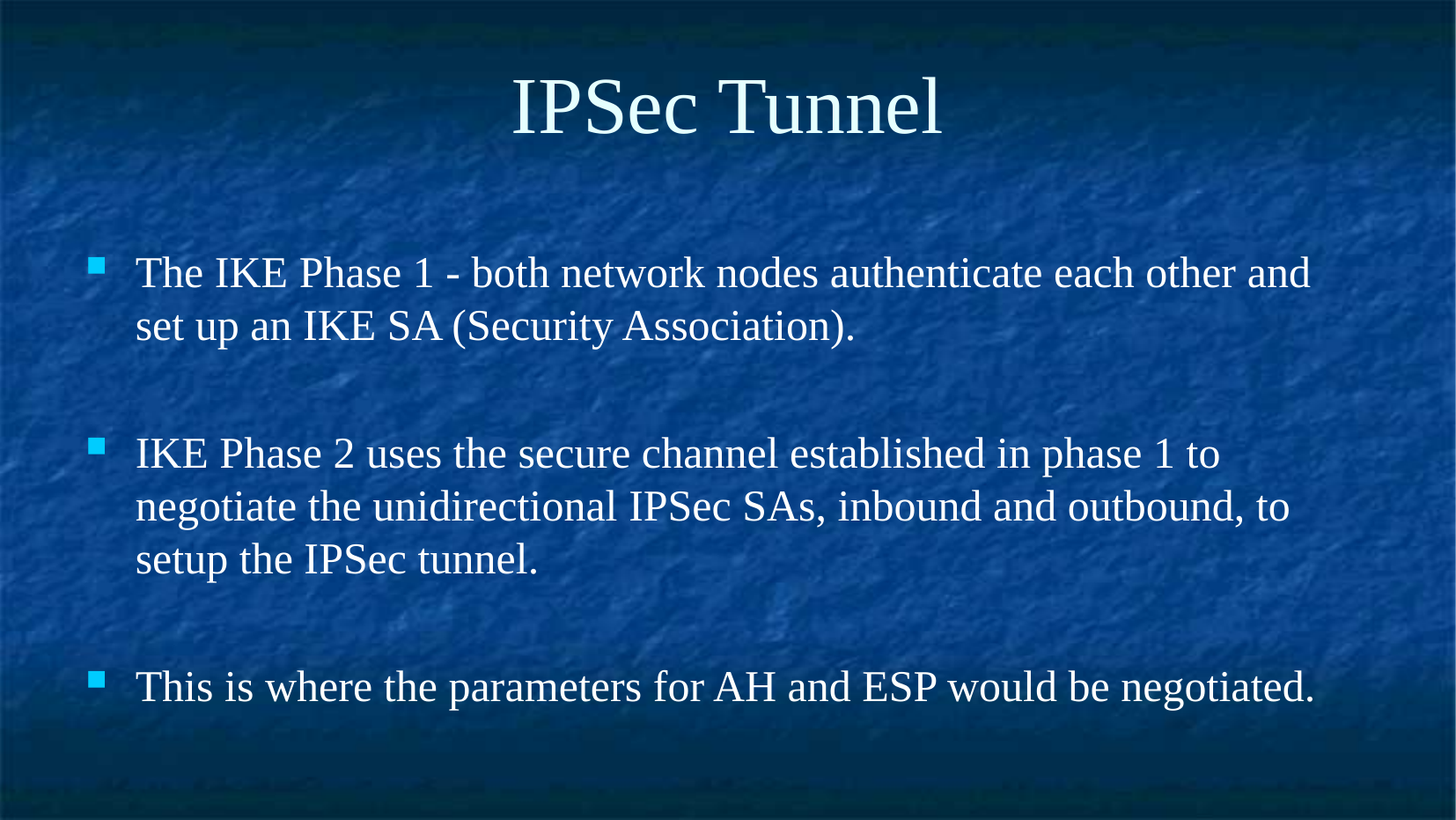

IPSec Tunnel
The IKE Phase 1 - both network nodes authenticate each other and set up an IKE SA (Security Association).

IKE Phase 2 uses the secure channel established in phase 1 to negotiate the unidirectional IPSec SAs, inbound and outbound, to setup the IPSec tunnel.

This is where the parameters for AH and ESP would be negotiated.